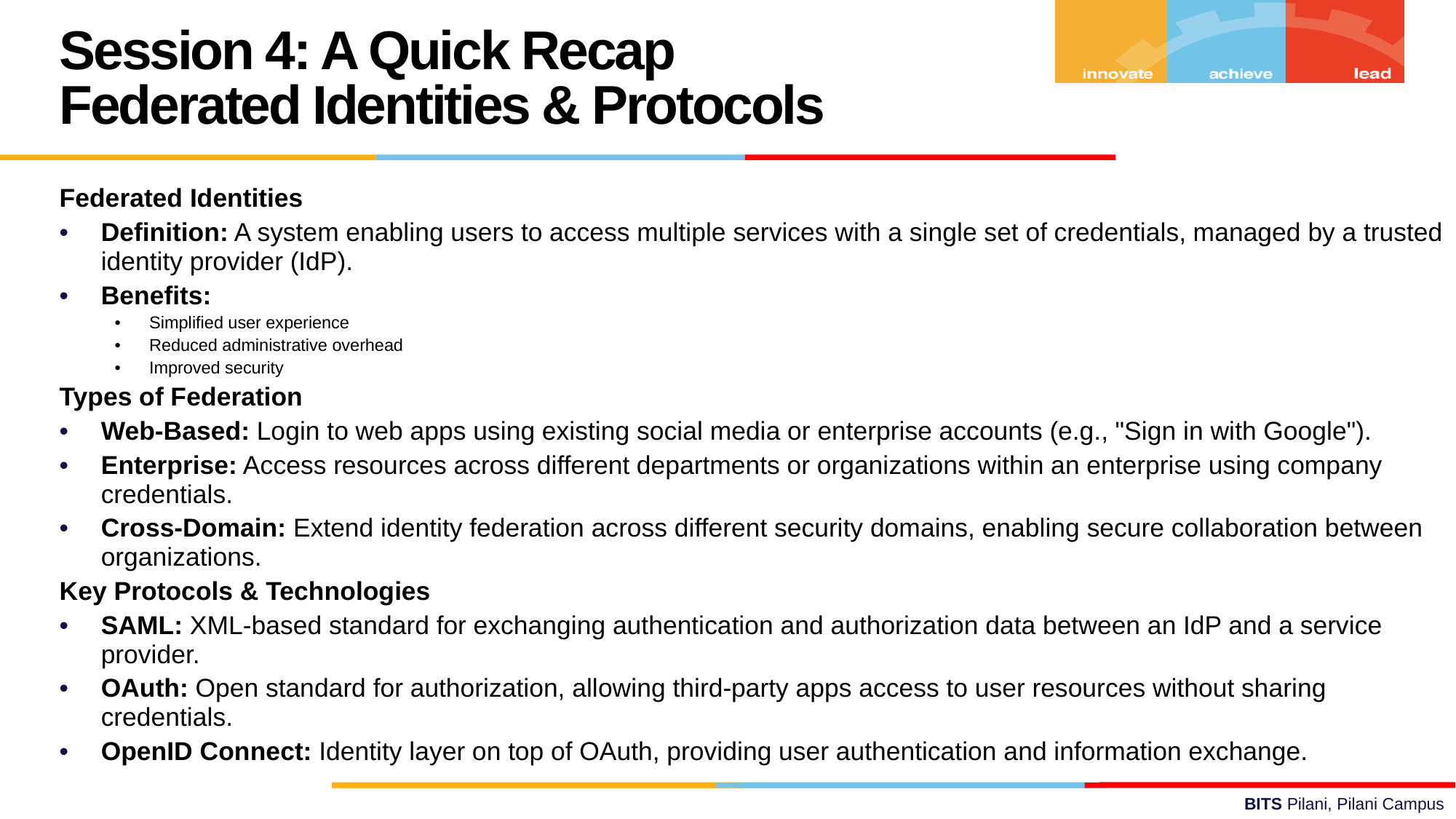

Session 4: A Quick Recap
Federated Identities & Protocols
Federated Identities
Definition: A system enabling users to access multiple services with a single set of credentials, managed by a trusted identity provider (IdP).
Benefits:
Simplified user experience
Reduced administrative overhead
Improved security
Types of Federation
Web-Based: Login to web apps using existing social media or enterprise accounts (e.g., "Sign in with Google").
Enterprise: Access resources across different departments or organizations within an enterprise using company credentials.
Cross-Domain: Extend identity federation across different security domains, enabling secure collaboration between organizations.
Key Protocols & Technologies
SAML: XML-based standard for exchanging authentication and authorization data between an IdP and a service provider.
OAuth: Open standard for authorization, allowing third-party apps access to user resources without sharing credentials.
OpenID Connect: Identity layer on top of OAuth, providing user authentication and information exchange.